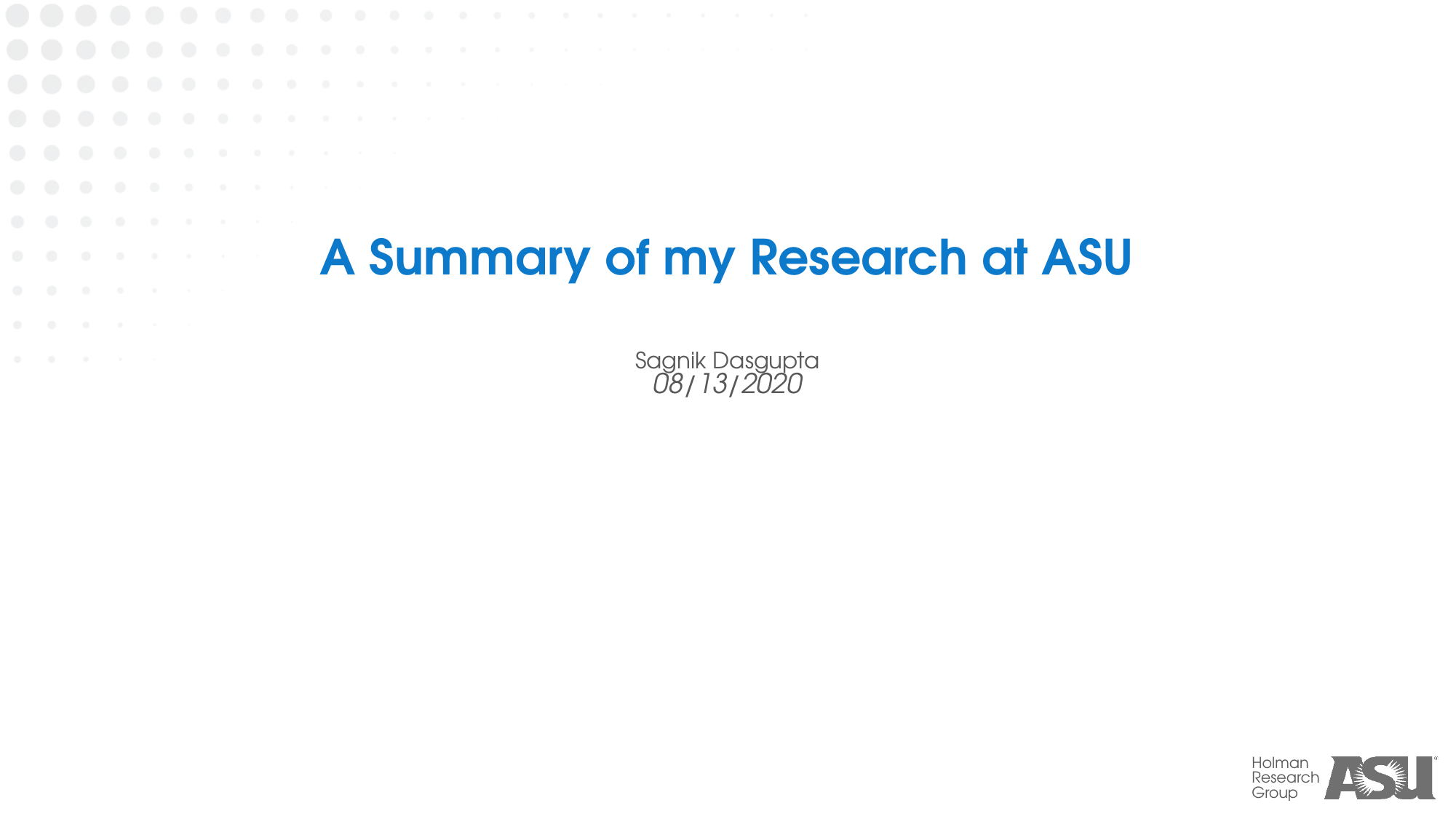

# A Summary of my Research at ASU
Sagnik Dasgupta
08/13/2020